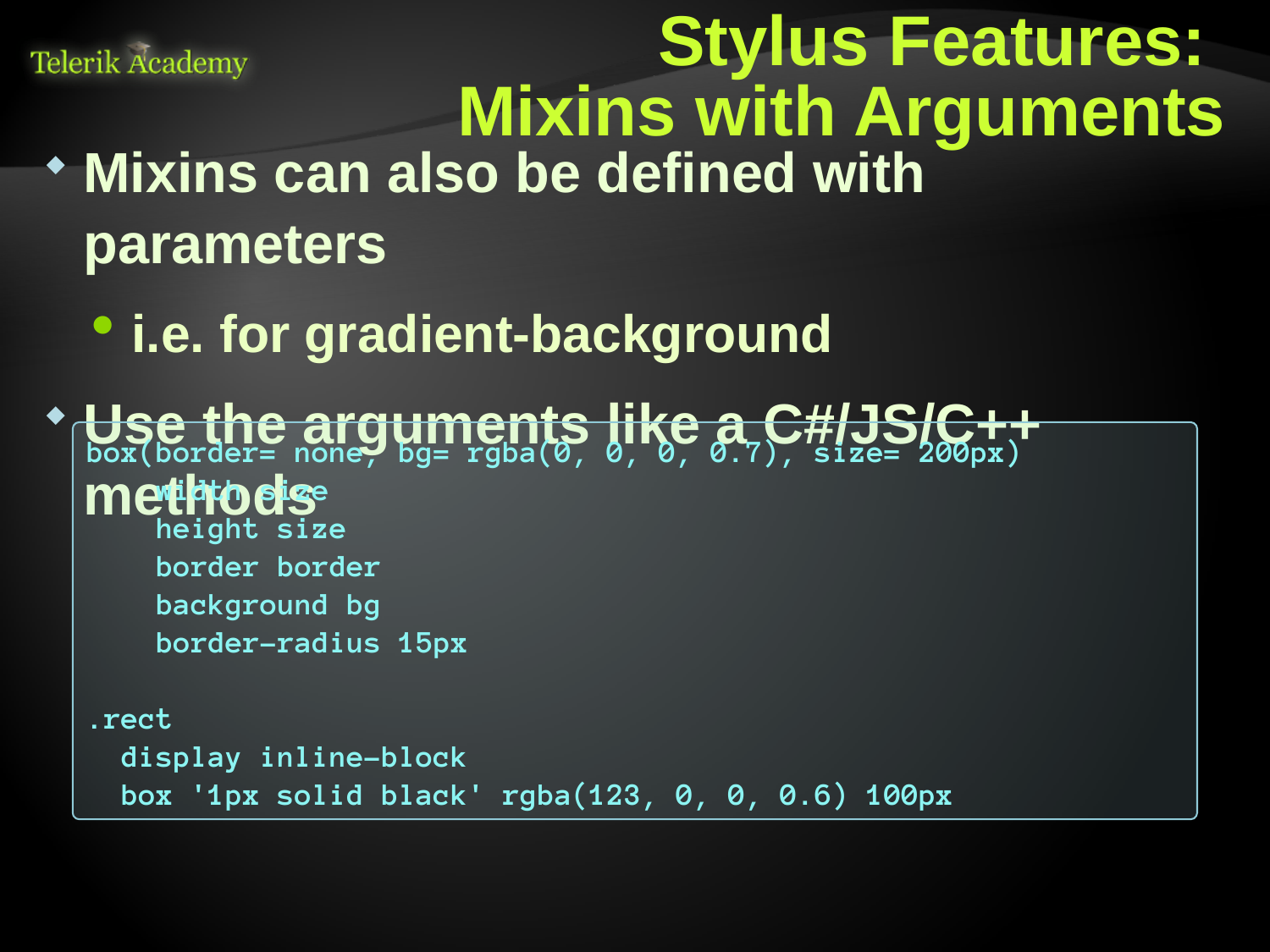

# Stylus Features: Mixins with Arguments
Mixins can also be defined with parameters
i.e. for gradient-background
Use the arguments like a C#/JS/C++ methods
box(border= none, bg= rgba(0, 0, 0, 0.7), size= 200px)
    width size
    height size
    border border
    background bg
    border-radius 15px

.rect
  display inline-block
  box '1px solid black' rgba(123, 0, 0, 0.6) 100px